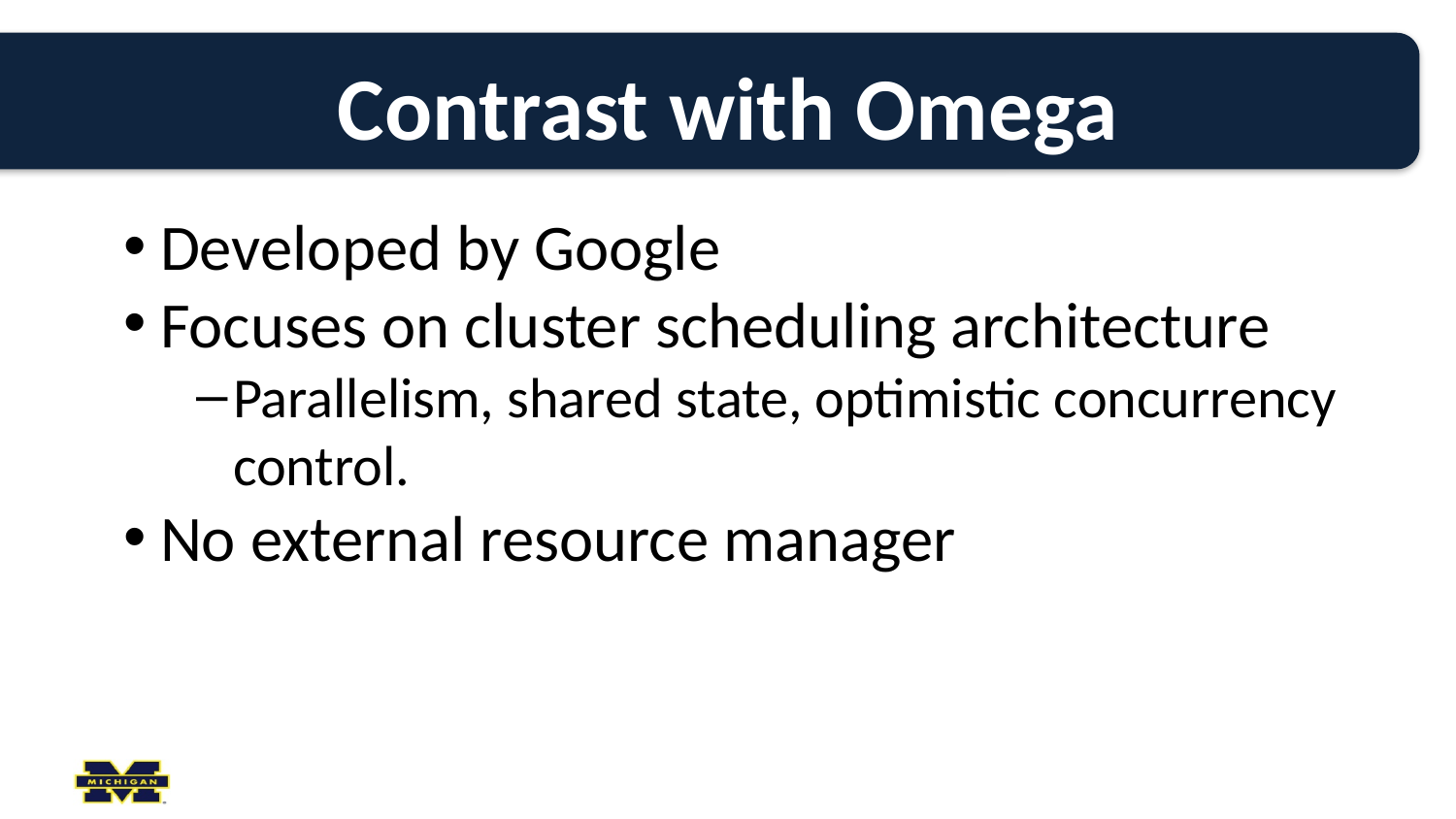

# Contrast with Omega
Developed by Google
Focuses on cluster scheduling architecture
Parallelism, shared state, optimistic concurrency control.
No external resource manager